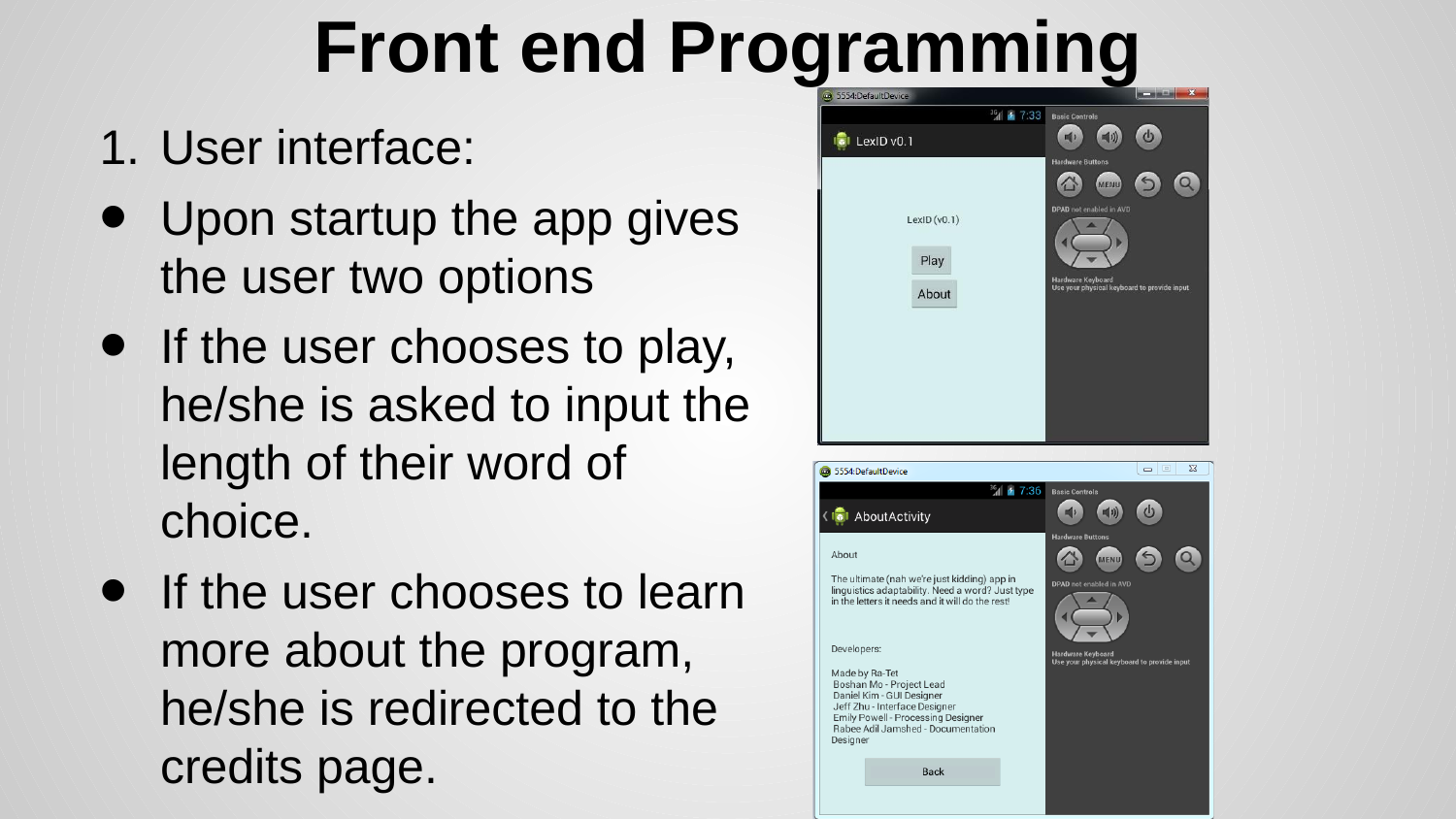

# Front end Programming

User interface:
Upon startup the app gives the user two options
If the user chooses to play, he/she is asked to input the length of their word of choice.
If the user chooses to learn more about the program, he/she is redirected to the credits page.